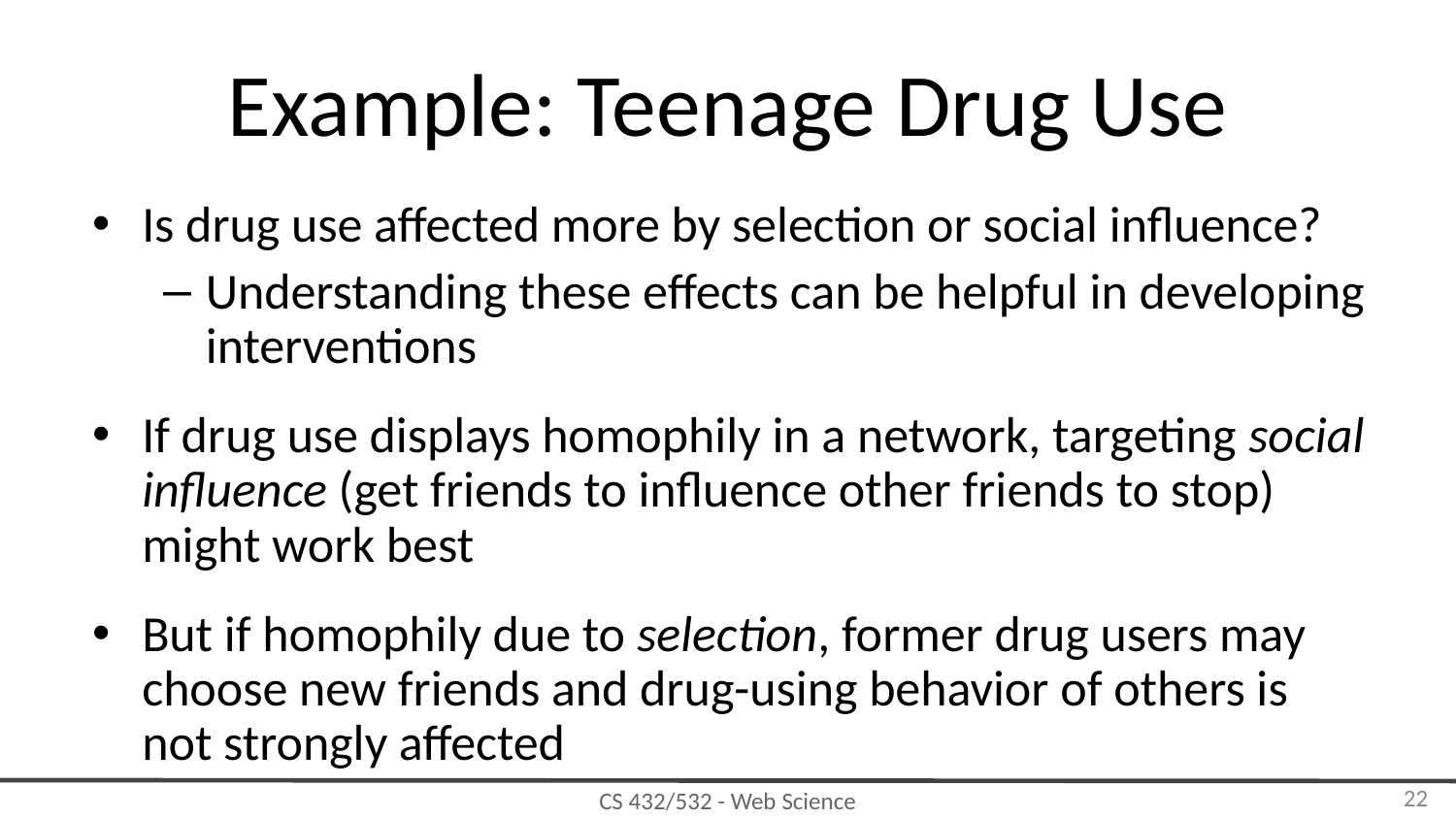

# Example: Teenage Drug Use
Is drug use affected more by selection or social influence?
Understanding these effects can be helpful in developing interventions

If drug use displays homophily in a network, targeting social influence (get friends to influence other friends to stop) might work best

But if homophily due to selection, former drug users may choose new friends and drug-using behavior of others is not strongly affected
22